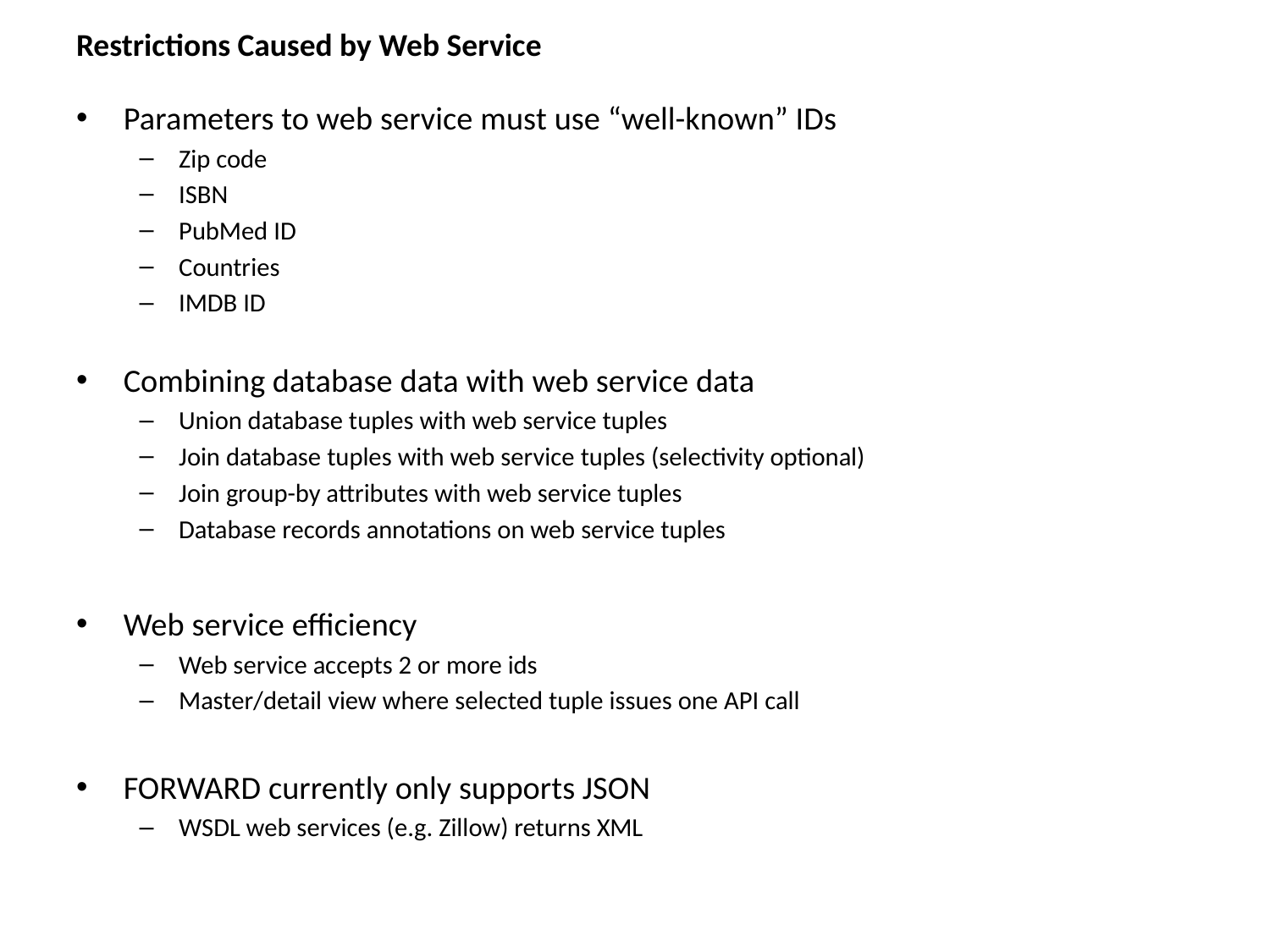

# Restrictions Caused by Web Service
Parameters to web service must use “well-known” IDs
Zip code
ISBN
PubMed ID
Countries
IMDB ID

Combining database data with web service data
Union database tuples with web service tuples
Join database tuples with web service tuples (selectivity optional)
Join group-by attributes with web service tuples
Database records annotations on web service tuples

Web service efficiency
Web service accepts 2 or more ids
Master/detail view where selected tuple issues one API call

FORWARD currently only supports JSON
WSDL web services (e.g. Zillow) returns XML